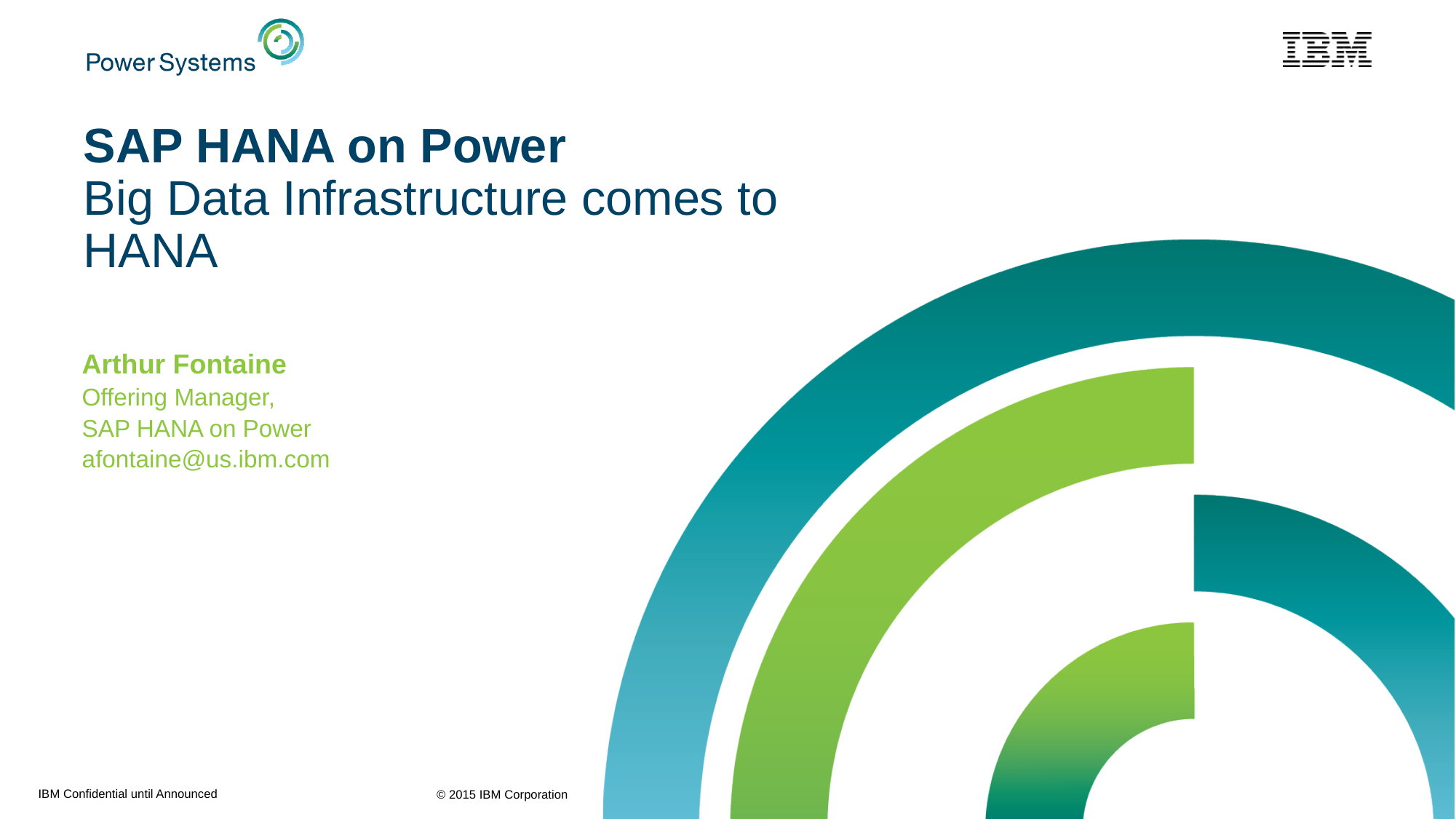

# SAP HANA on Power Big Data Infrastructure comes to HANA
Arthur Fontaine
Offering Manager,
SAP HANA on Power
afontaine@us.ibm.com